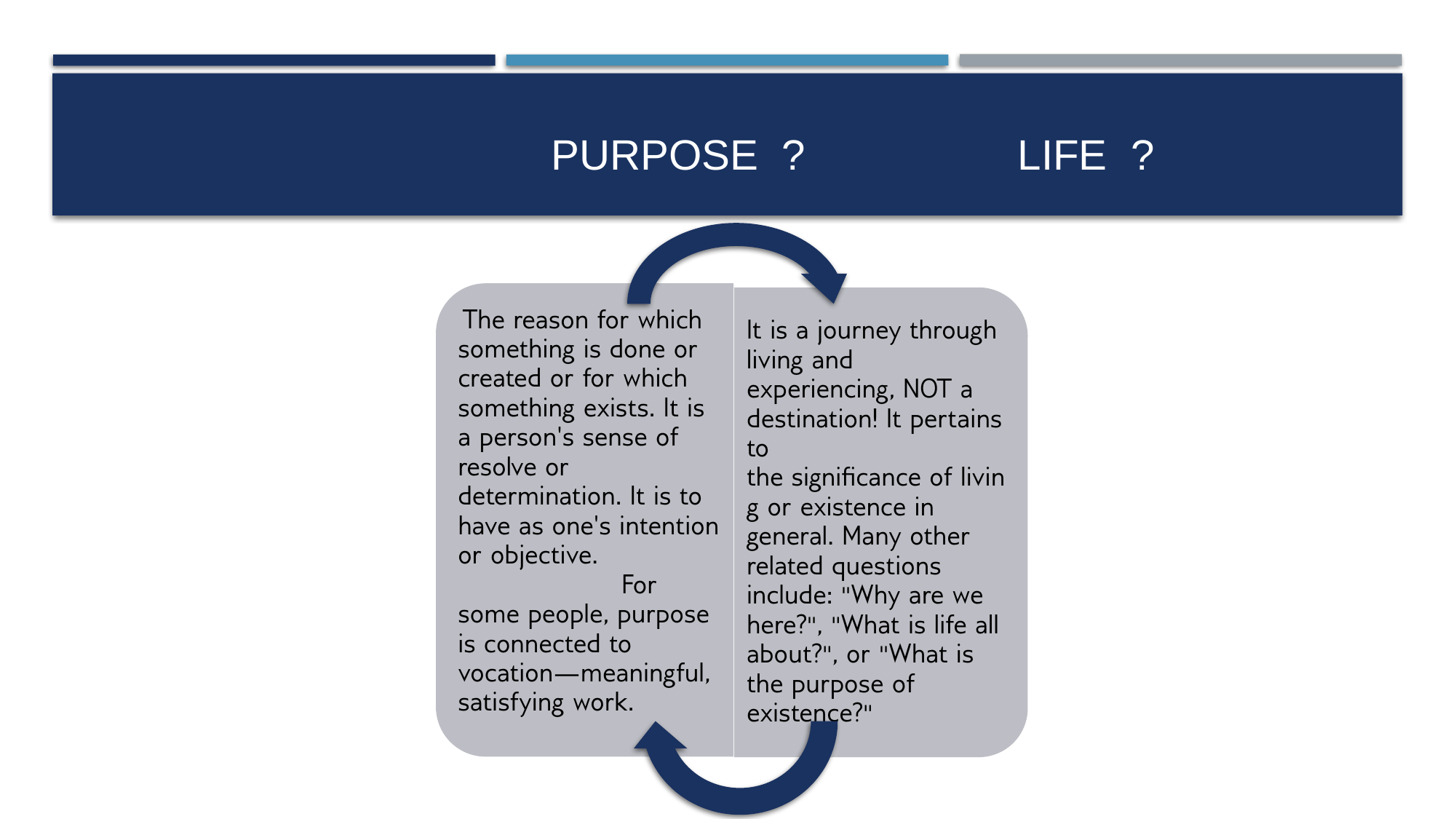

# PURPOSE  ?                  LIFE  ?
 The reason for which something is done or created or for which something exists. It is a person's sense of resolve or determination. It is to have as one's intention or objective.                                    For some people, purpose is connected to vocation—meaningful, satisfying work.
It is a journey through living and experiencing, NOT a destination! It pertains to the significance of living or existence in general. Many other related questions include: "Why are we here?", "What is life all about?", or "What is the purpose of existence?"